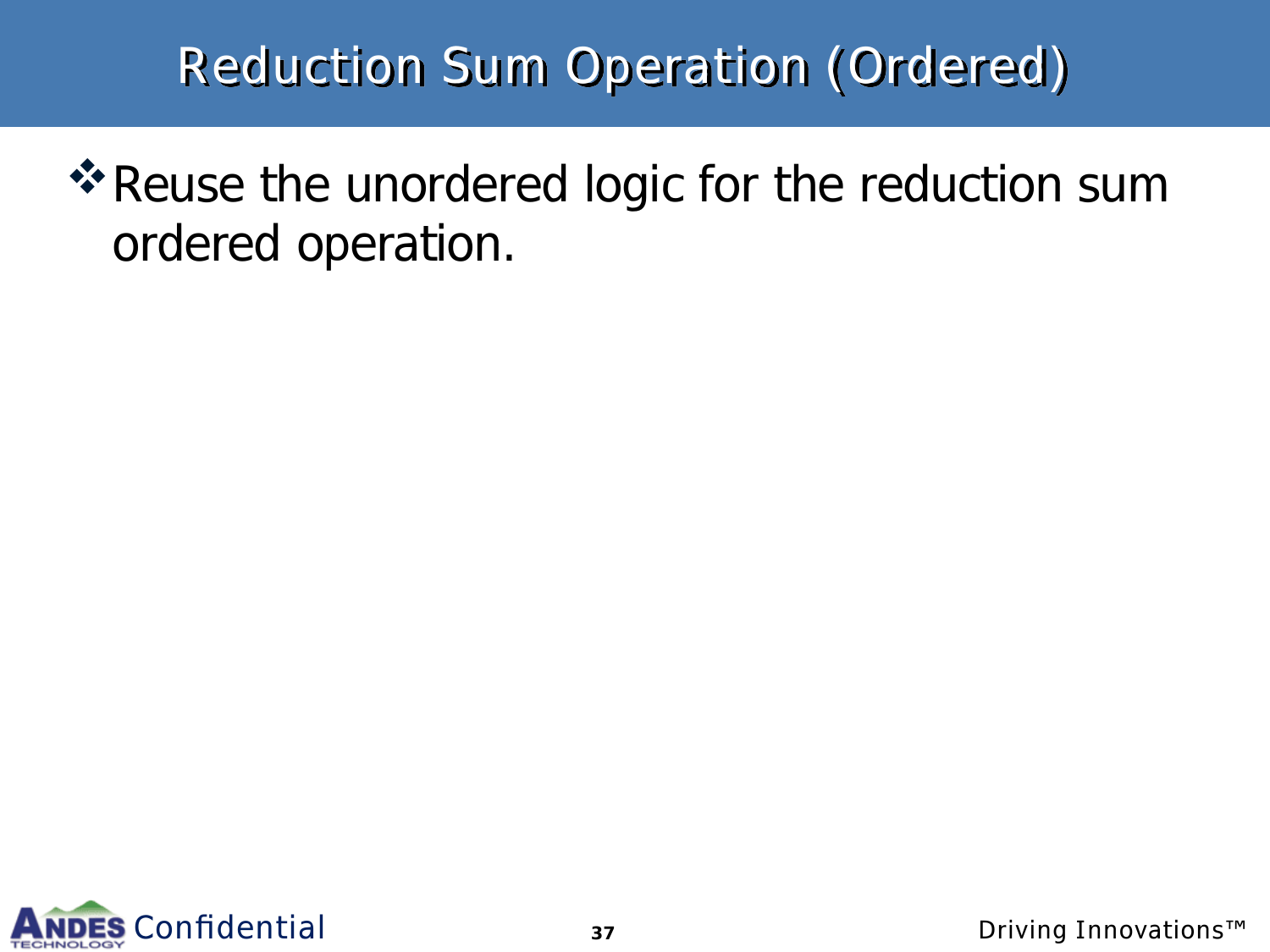

# Reduction Sum Operation (Ordered)

Reuse the unordered logic for the reduction sum ordered operation.